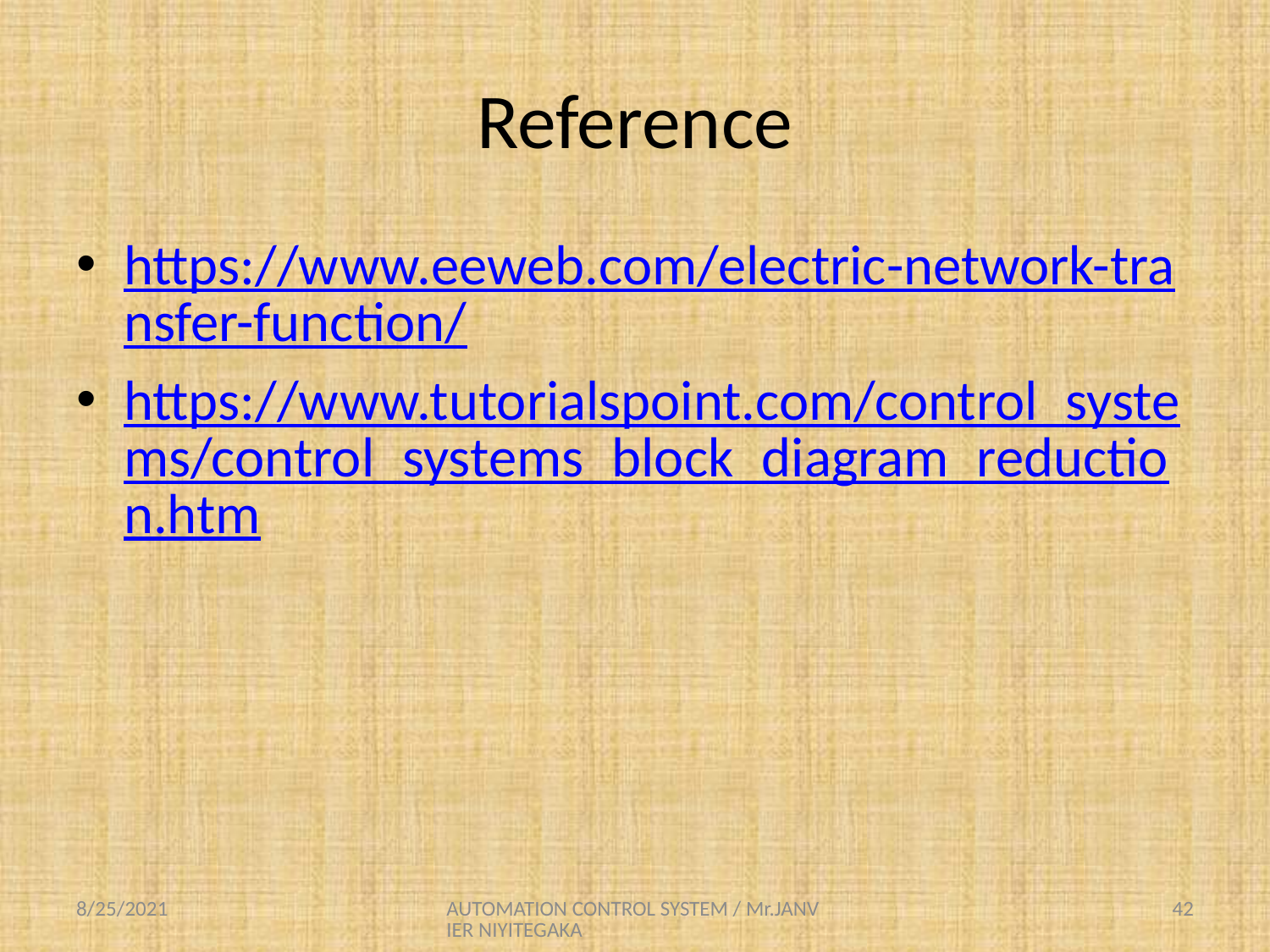

# Reference
https://www.eeweb.com/electric-network-transfer-function/
https://www.tutorialspoint.com/control_systems/control_systems_block_diagram_reduction.htm

8/25/2021
AUTOMATION CONTROL SYSTEM / Mr.JANVIER NIYITEGAKA
42